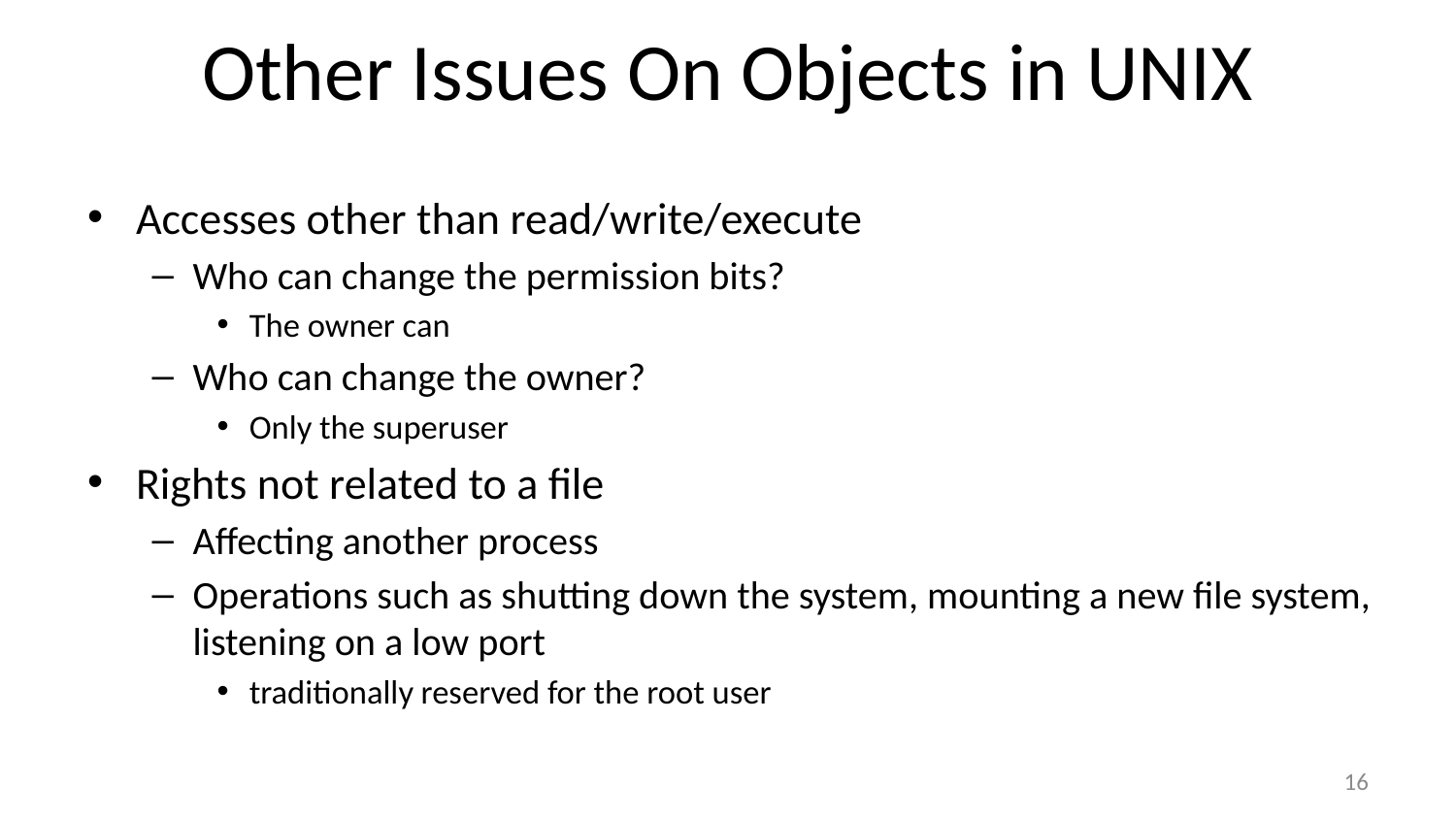

# Other Issues On Objects in UNIX
Accesses other than read/write/execute
Who can change the permission bits?
The owner can
Who can change the owner?
Only the superuser
Rights not related to a file
Affecting another process
Operations such as shutting down the system, mounting a new file system, listening on a low port
traditionally reserved for the root user
16